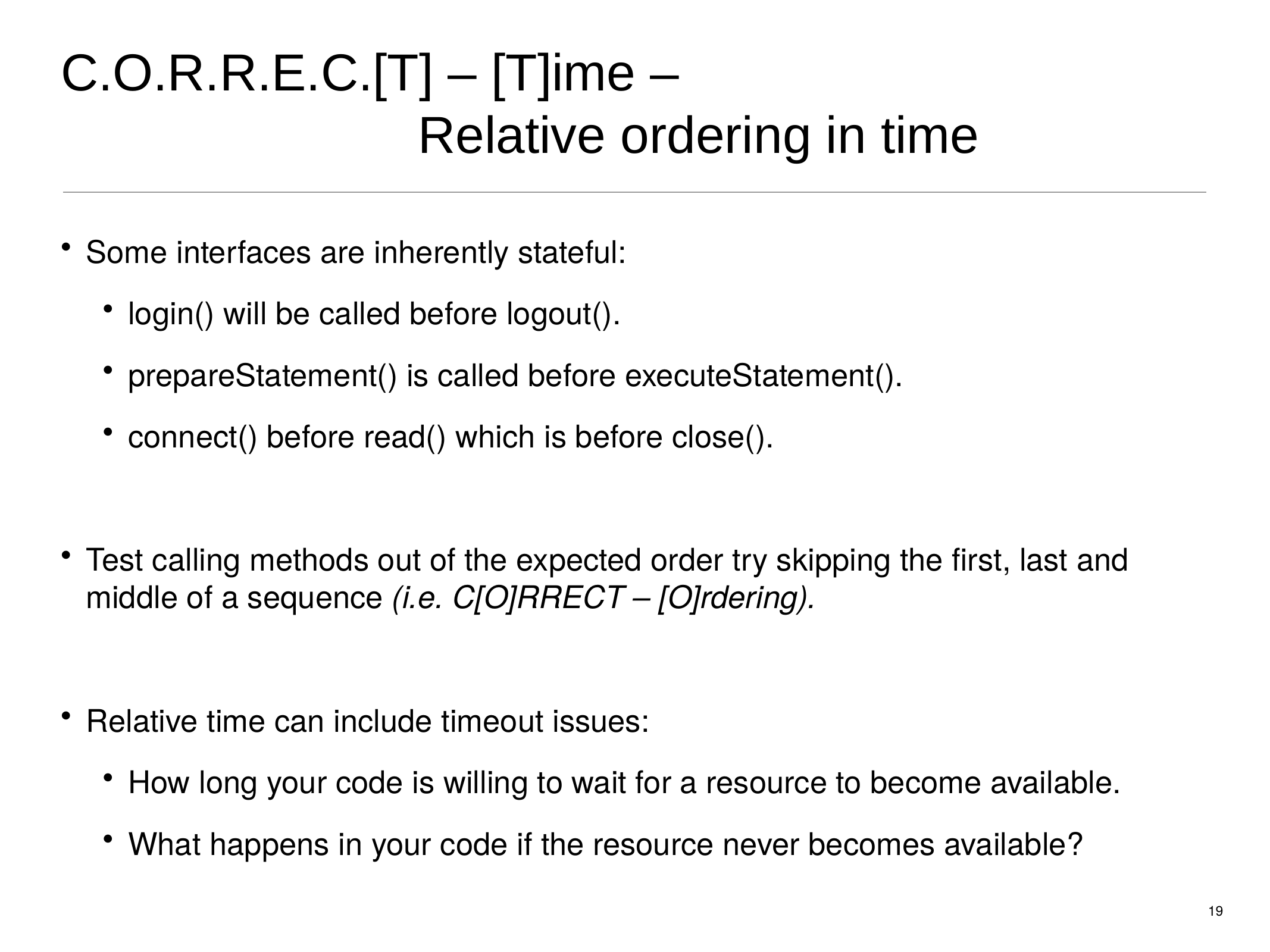

# C.O.R.R.E.C.[T] – [T]ime – Relative ordering in time
Some interfaces are inherently stateful:
login() will be called before logout().
prepareStatement() is called before executeStatement().
connect() before read() which is before close().

Test calling methods out of the expected order try skipping the first, last and middle of a sequence (i.e. C[O]RRECT – [O]rdering).

Relative time can include timeout issues:
How long your code is willing to wait for a resource to become available.
What happens in your code if the resource never becomes available?
19